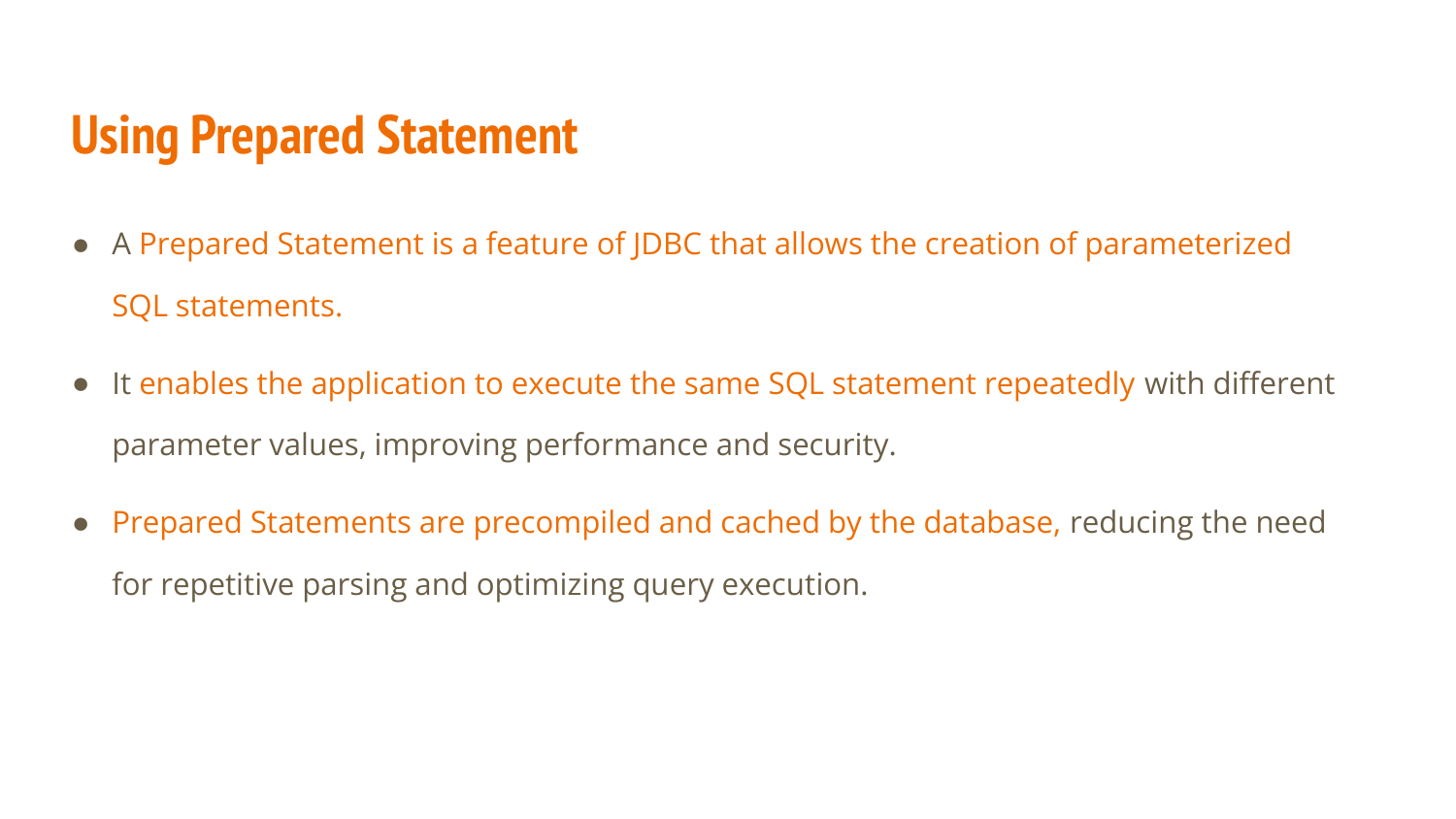

# Using Prepared Statement
A Prepared Statement is a feature of JDBC that allows the creation of parameterized SQL statements.
It enables the application to execute the same SQL statement repeatedly with different parameter values, improving performance and security.
Prepared Statements are precompiled and cached by the database, reducing the need for repetitive parsing and optimizing query execution.